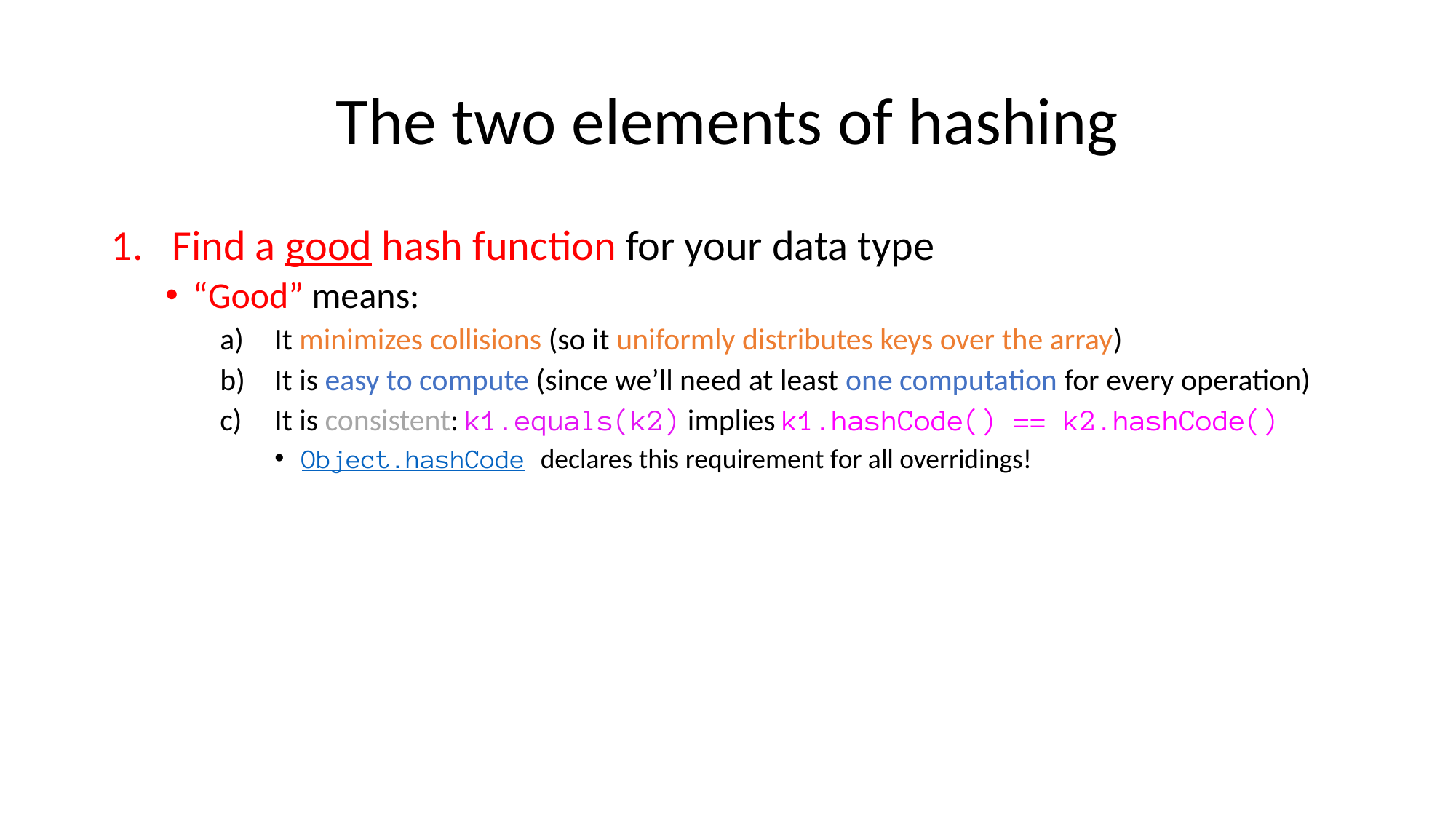

# The two elements of hashing
Find a good hash function for your data type
“Good” means:
It minimizes collisions (so it uniformly distributes keys over the array)
It is easy to compute (since we’ll need at least one computation for every operation)
It is consistent: k1.equals(k2) implies k1.hashCode() == k2.hashCode()
Object.hashCode declares this requirement for all overridings!